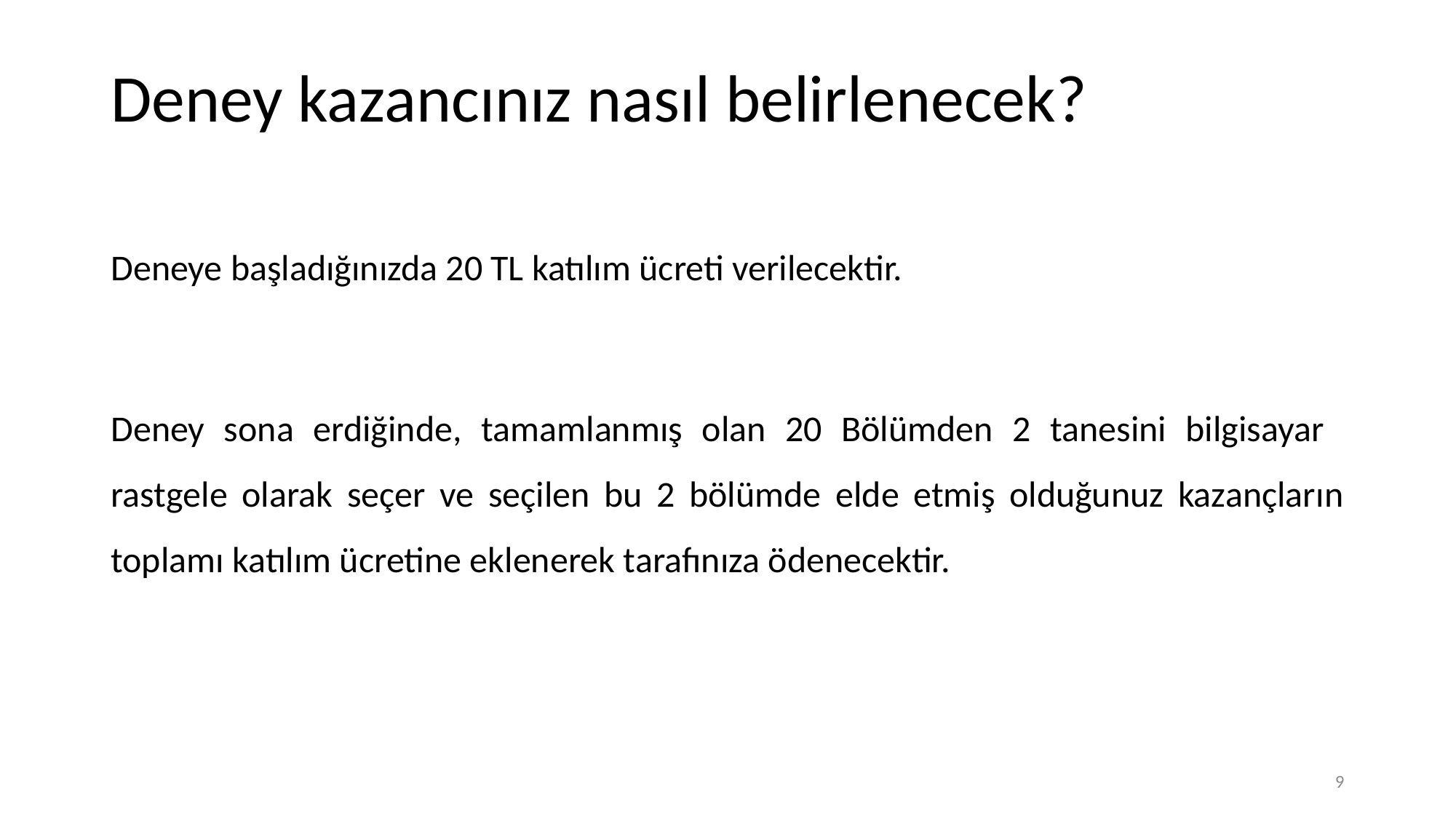

# Deney kazancınız nasıl belirlenecek?

Deneye başladığınızda 20 TL katılım ücreti verilecektir.

Deney sona erdiğinde, tamamlanmış olan 20 Bölümden 2 tanesini bilgisayar  rastgele olarak seçer ve seçilen bu 2 bölümde elde etmiş olduğunuz kazançların toplamı katılım ücretine eklenerek tarafınıza ödenecektir.

9